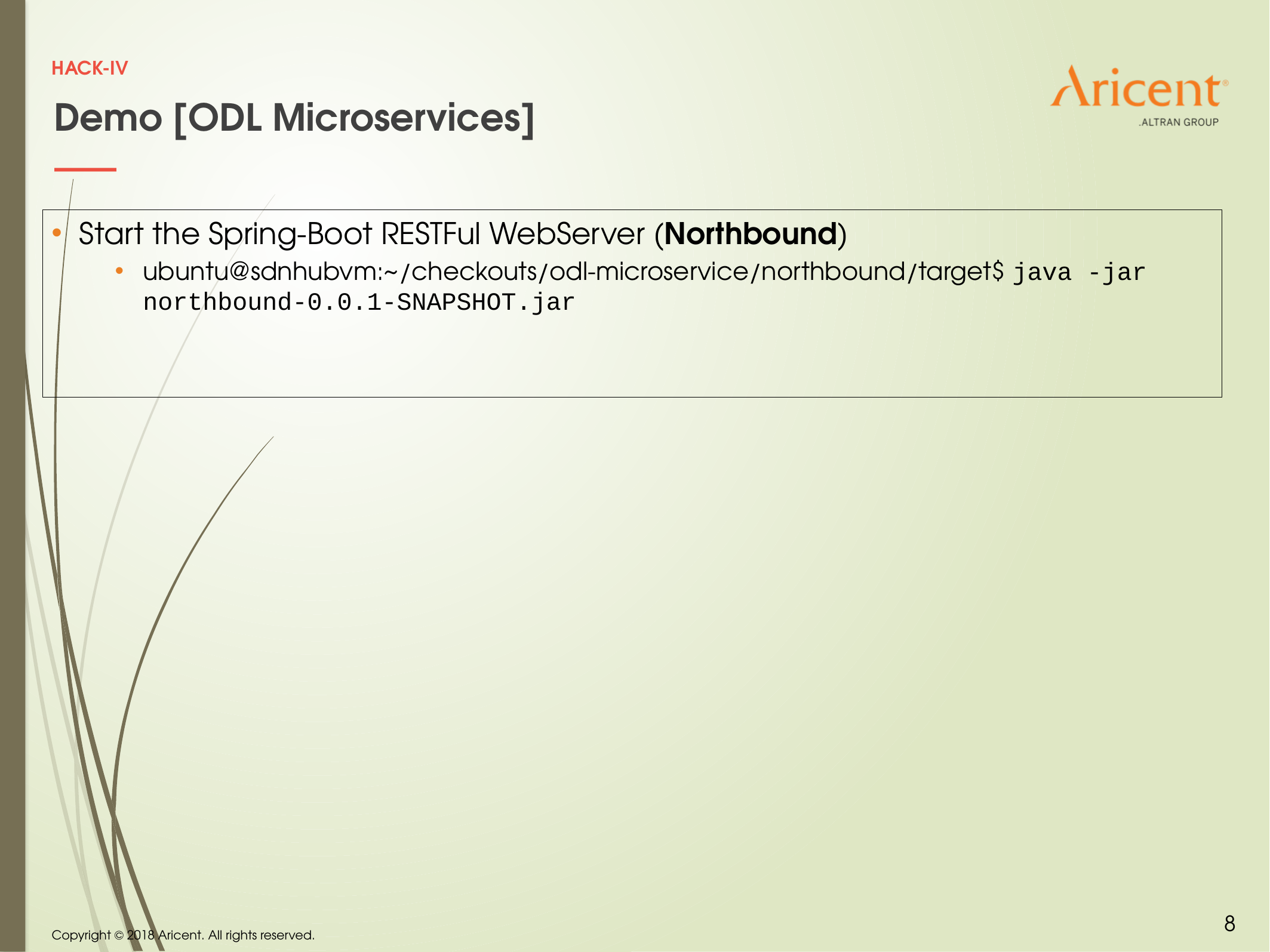

HACK-IV
Demo [ODL Microservices]
Start the Spring-Boot RESTFul WebServer (Northbound)
ubuntu@sdnhubvm:~/checkouts/odl-microservice/northbound/target$ java -jar northbound-0.0.1-SNAPSHOT.jar